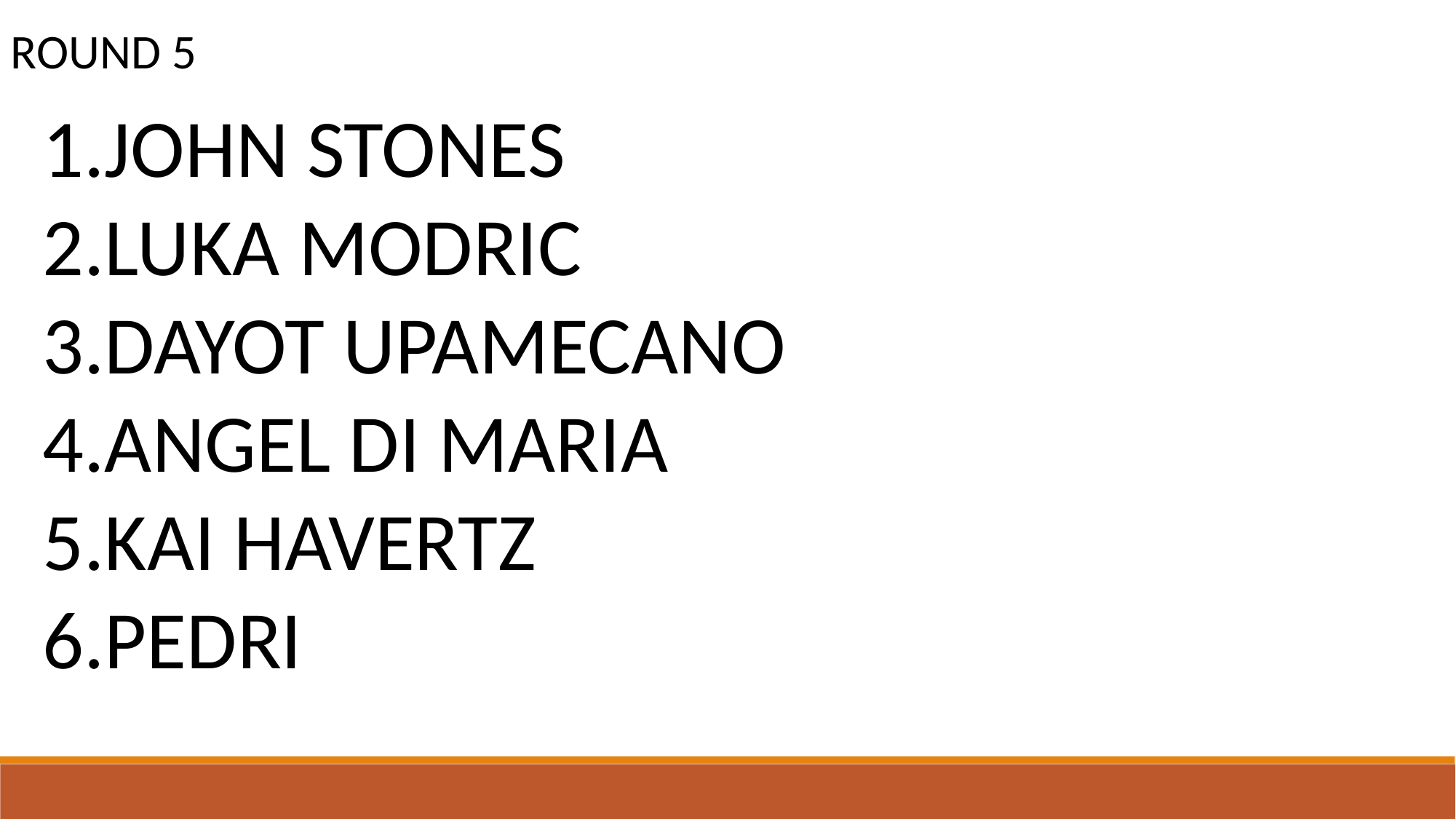

ROUND 5
JOHN STONES
LUKA MODRIC
DAYOT UPAMECANO
ANGEL DI MARIA
KAI HAVERTZ
PEDRI